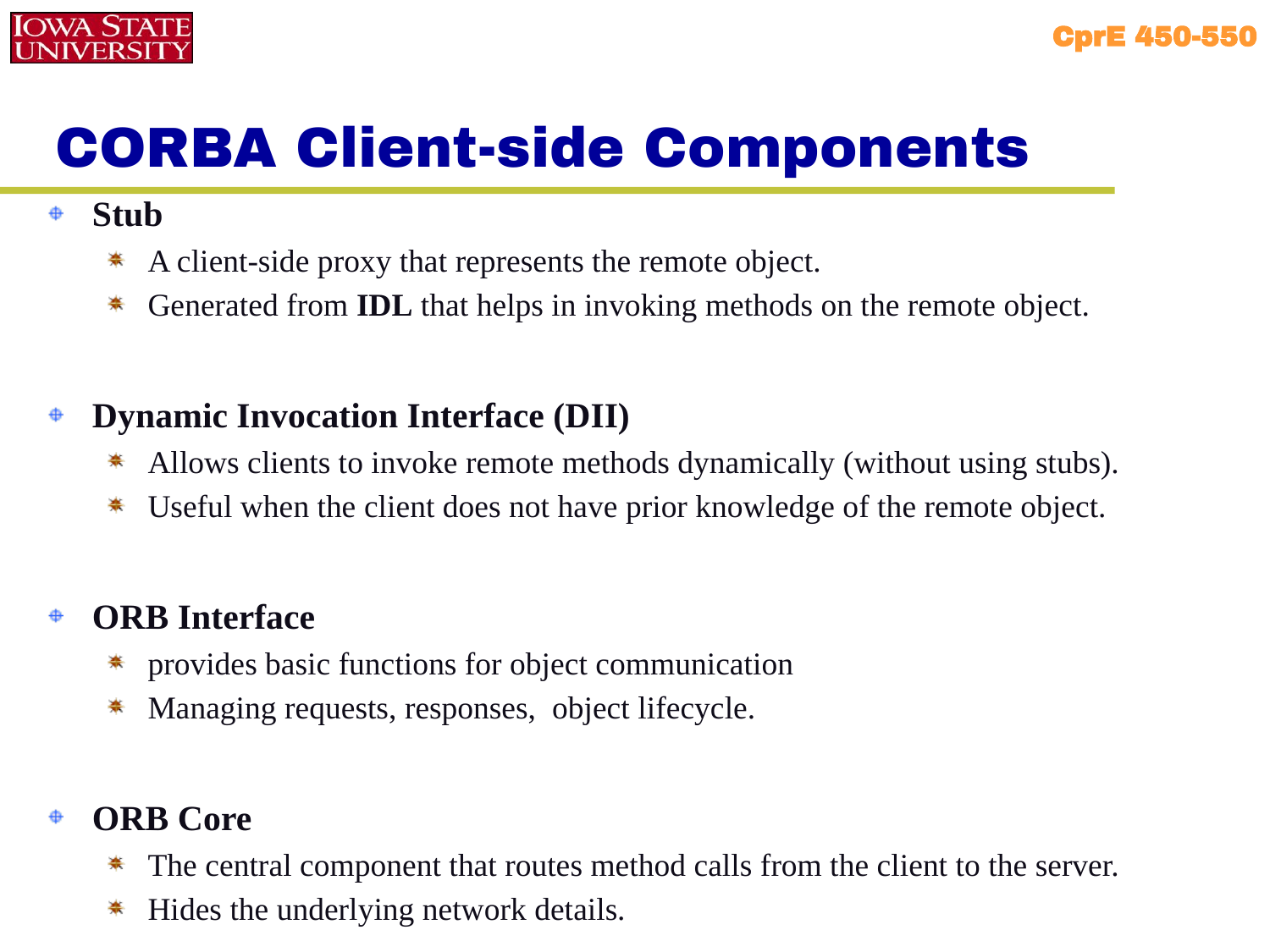

# CORBA Client-side Components
Stub
A client-side proxy that represents the remote object.
Generated from IDL that helps in invoking methods on the remote object.

Dynamic Invocation Interface (DII)
Allows clients to invoke remote methods dynamically (without using stubs).
Useful when the client does not have prior knowledge of the remote object.

ORB Interface
provides basic functions for object communication
Managing requests, responses,  object lifecycle.

ORB Core
The central component that routes method calls from the client to the server.
Hides the underlying network details.